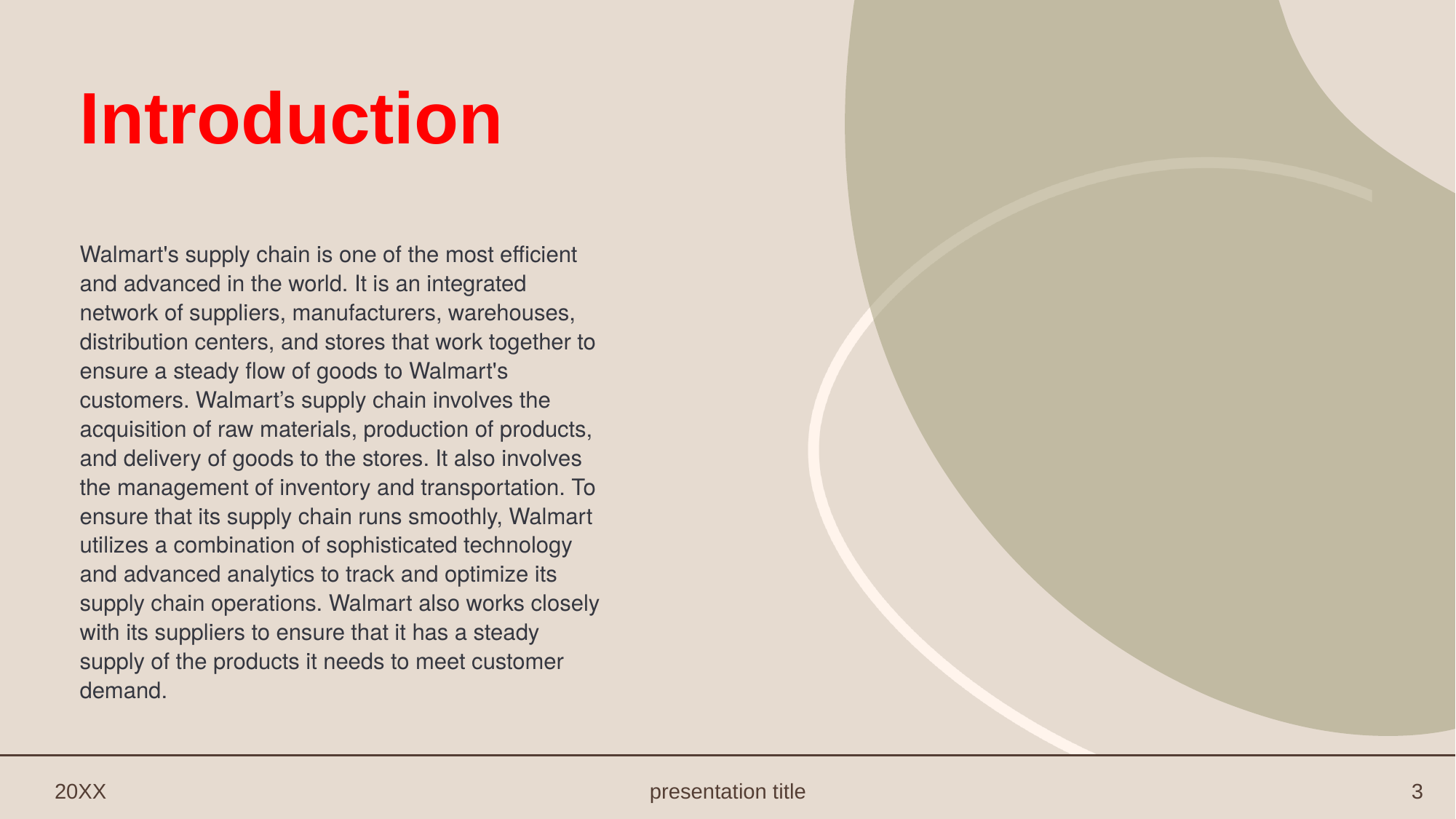

# Introduction
Walmart's supply chain is one of the most efficient and advanced in the world. It is an integrated network of suppliers, manufacturers, warehouses, distribution centers, and stores that work together to ensure a steady flow of goods to Walmart's customers. Walmart’s supply chain involves the acquisition of raw materials, production of products, and delivery of goods to the stores. It also involves the management of inventory and transportation. To ensure that its supply chain runs smoothly, Walmart utilizes a combination of sophisticated technology and advanced analytics to track and optimize its supply chain operations. Walmart also works closely with its suppliers to ensure that it has a steady supply of the products it needs to meet customer demand.
20XX
presentation title
3